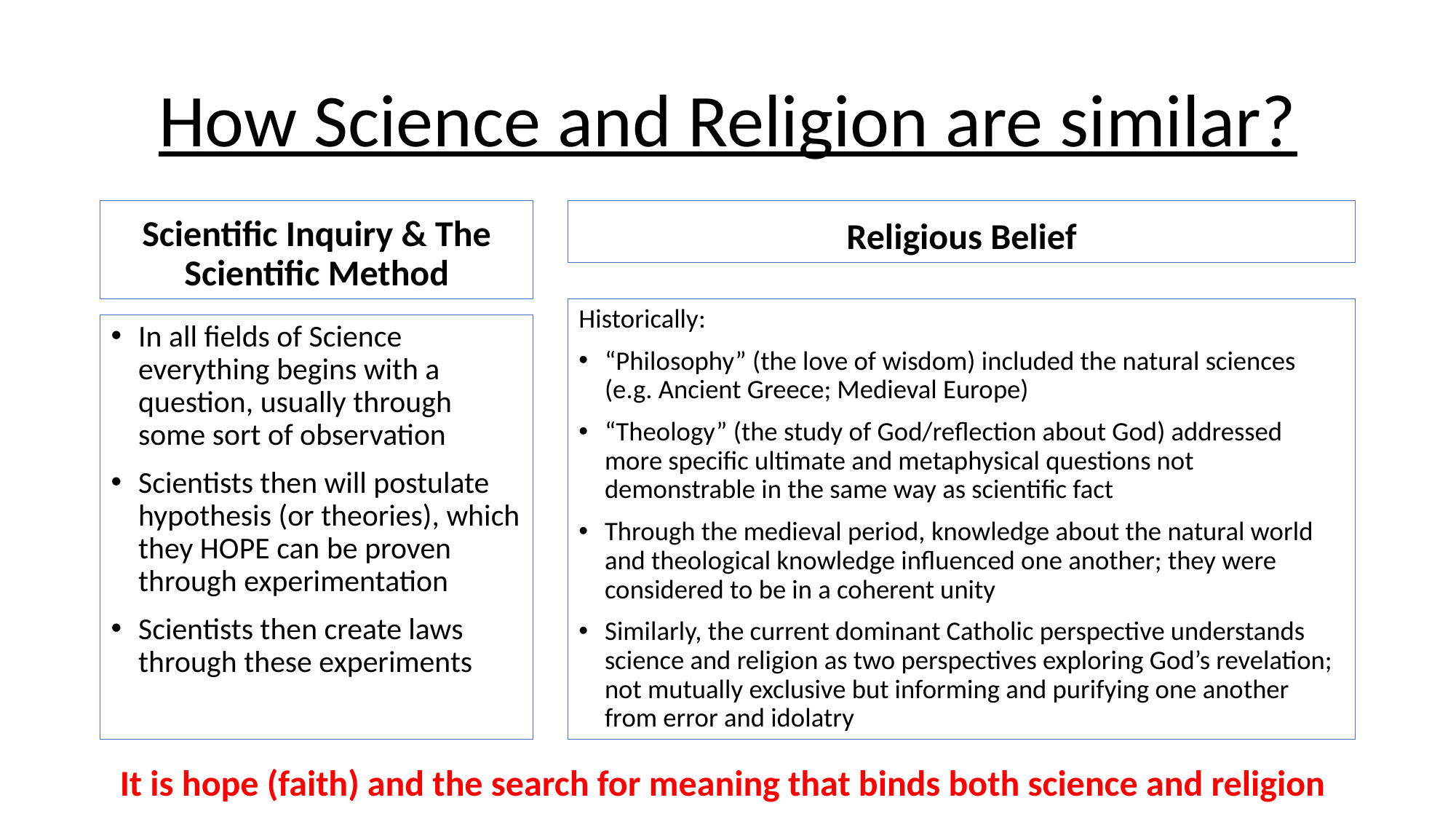

# How Science and Religion are similar?
Scientific Inquiry & The Scientific Method
Religious Belief
Historically:
“Philosophy” (the love of wisdom) included the natural sciences (e.g. Ancient Greece; Medieval Europe)
“Theology” (the study of God/reflection about God) addressed more specific ultimate and metaphysical questions not demonstrable in the same way as scientific fact
Through the medieval period, knowledge about the natural world and theological knowledge influenced one another; they were considered to be in a coherent unity
Similarly, the current dominant Catholic perspective understands science and religion as two perspectives exploring God’s revelation; not mutually exclusive but informing and purifying one another from error and idolatry

In all fields of Science everything begins with a question, usually through some sort of observation
Scientists then will postulate hypothesis (or theories), which they HOPE can be proven through experimentation
Scientists then create laws through these experiments
It is hope (faith) and the search for meaning that binds both science and religion